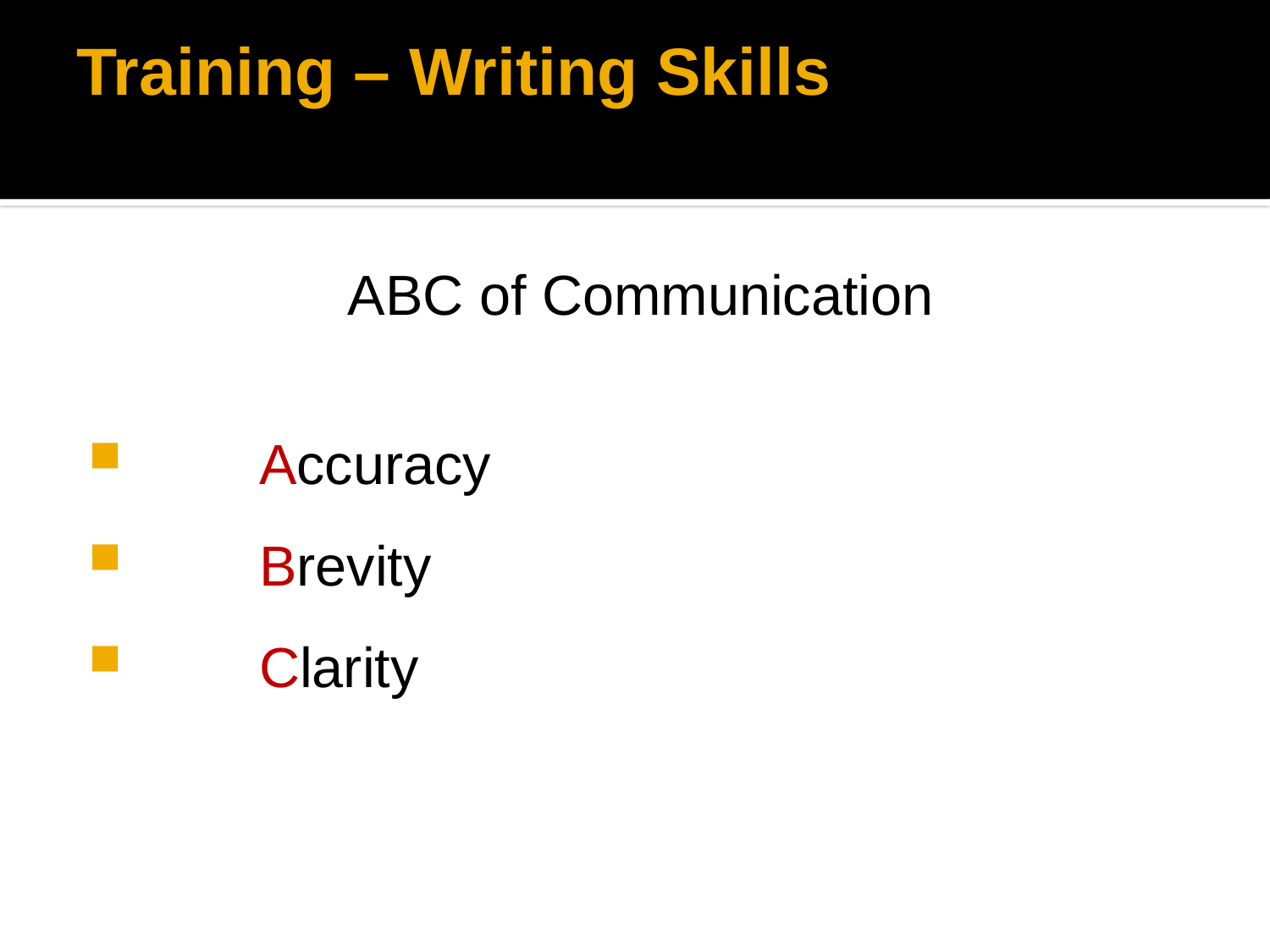

# Training – Writing Skills
ABC of Communication

	Accuracy
	Brevity
	Clarity